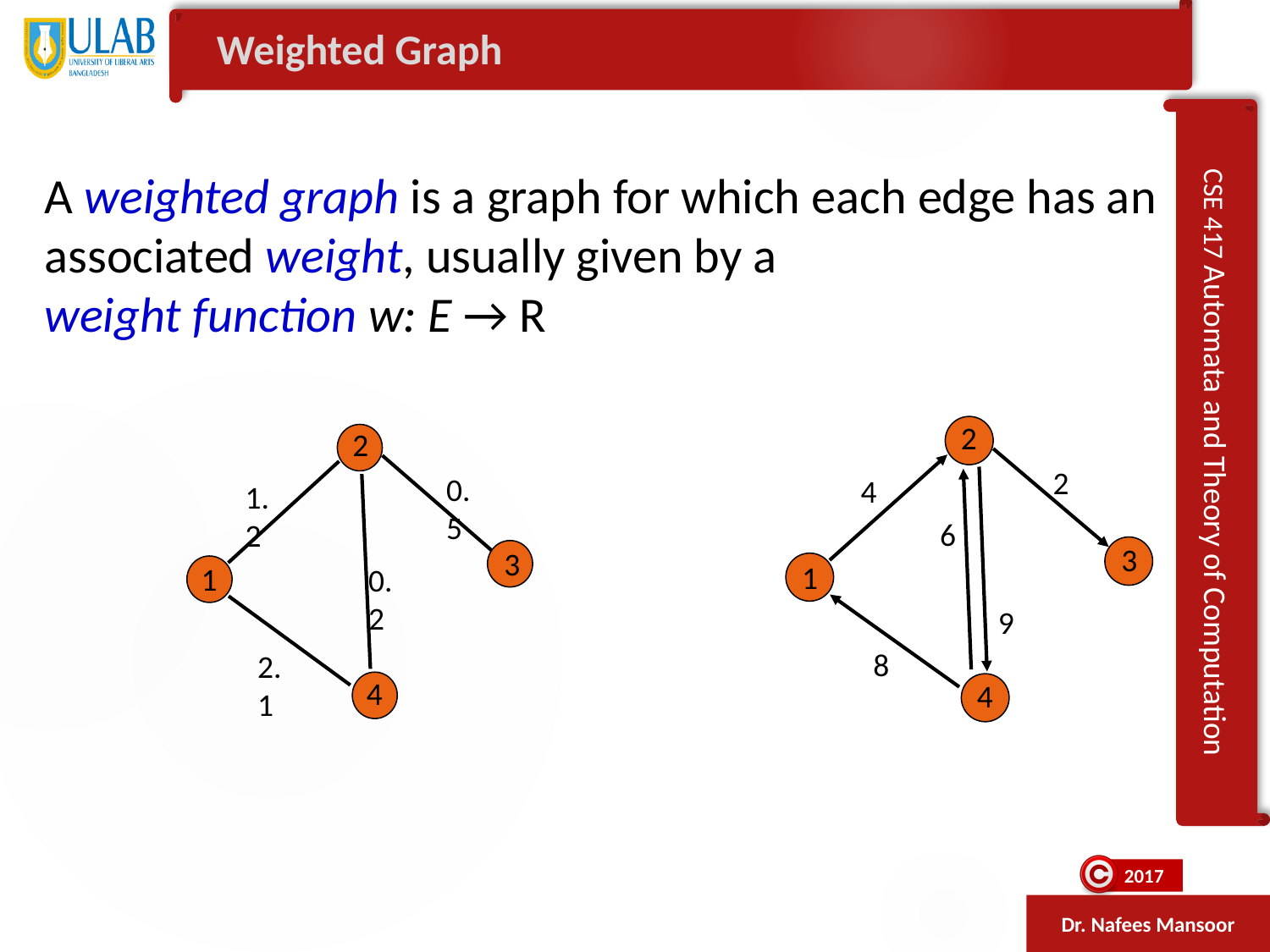

Weighted Graph
A weighted graph is a graph for which each edge has an associated weight, usually given by a
weight function w: E → R
2

2

2
0.5
4
1.2
6
3

3

1

1
0.2

9
8
2.1
4
4